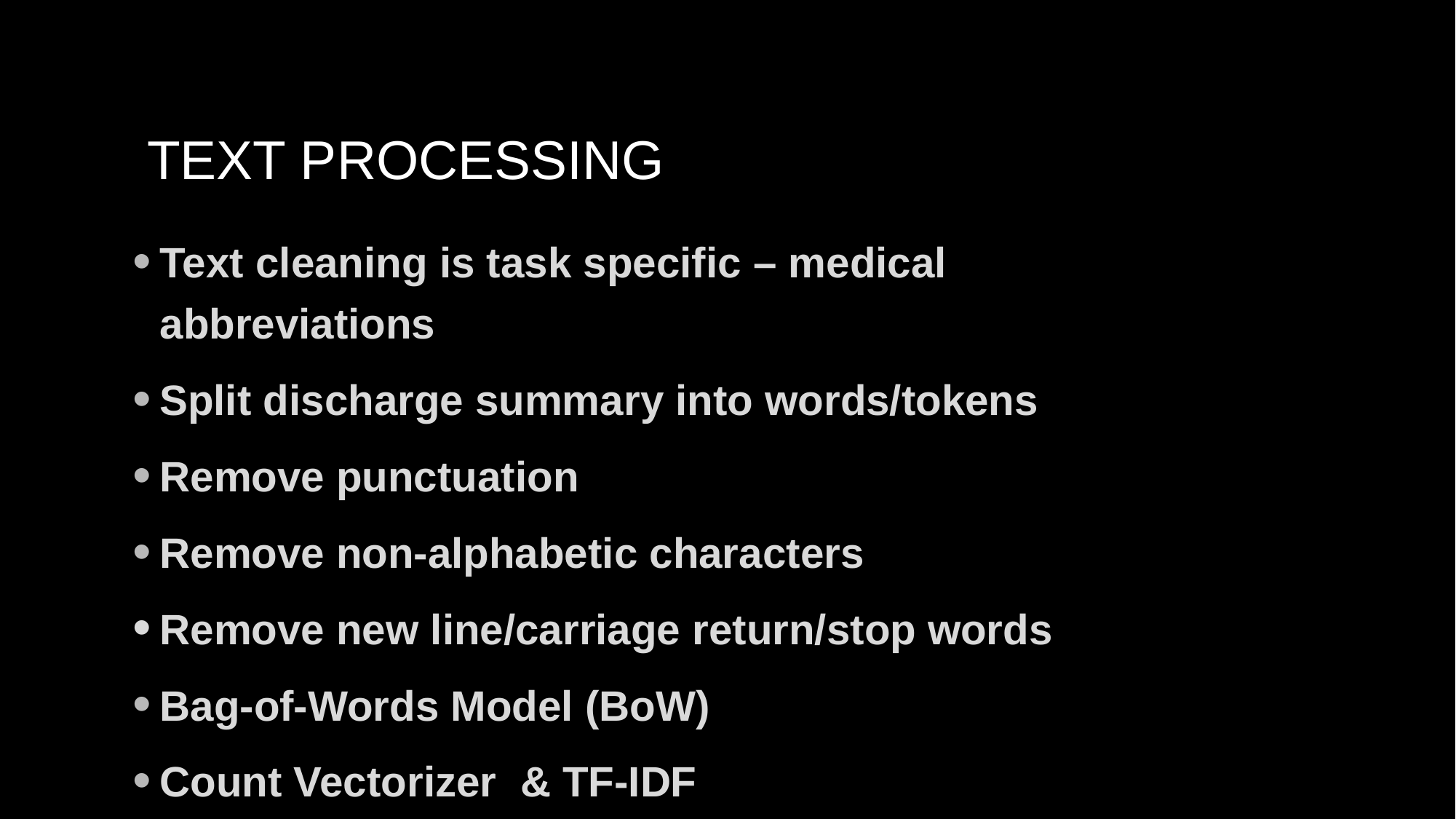

# TEXT PROCESSING
Text cleaning is task specific – medical abbreviations
Split discharge summary into words/tokens
Remove punctuation
Remove non-alphabetic characters
Remove new line/carriage return/stop words
Bag-of-Words Model (BoW)
Count Vectorizer  & TF-IDF